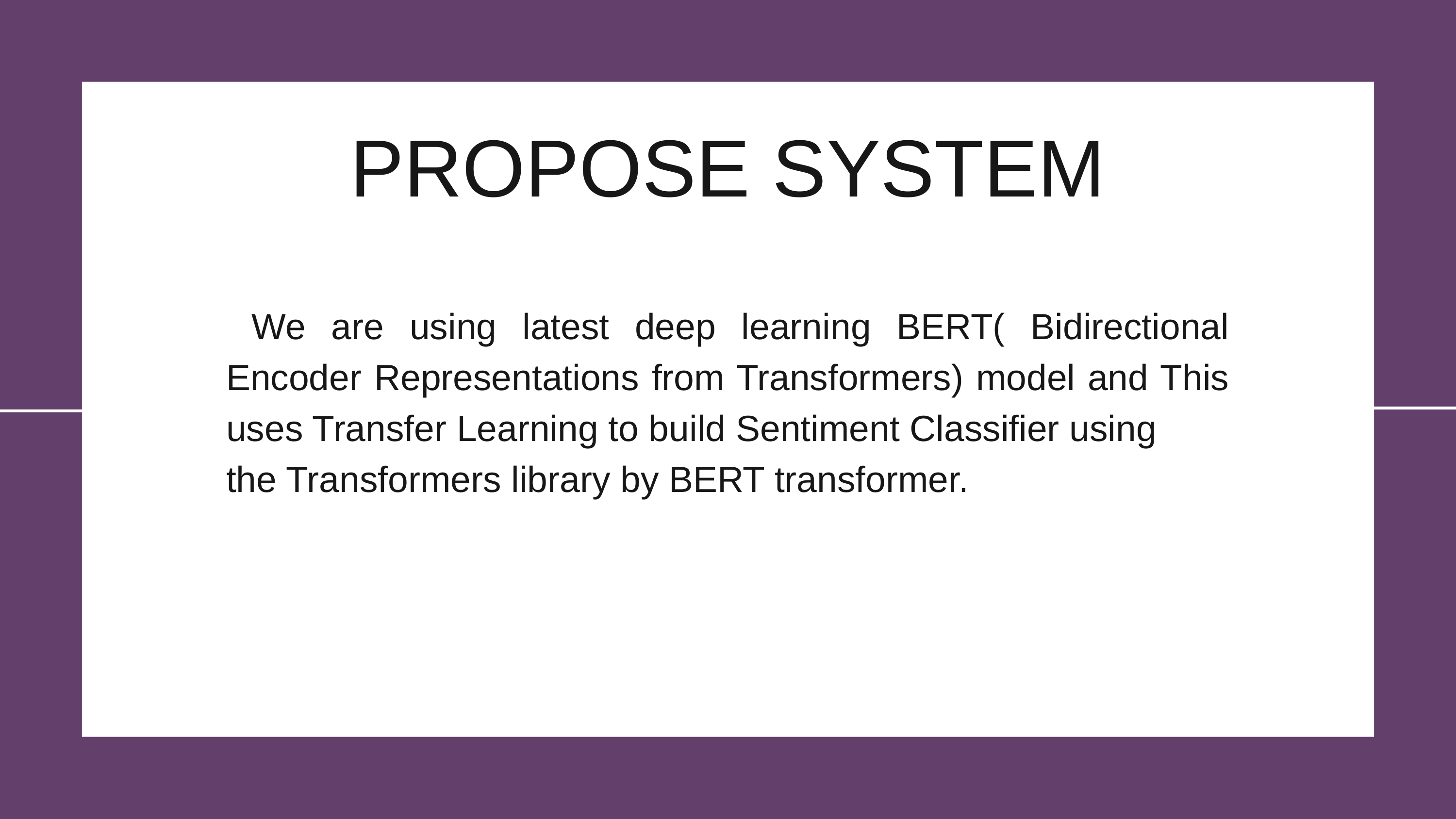

PROPOSE SYSTEM
 We are using latest deep learning BERT( Bidirectional Encoder Representations from Transformers) model and This uses Transfer Learning to build Sentiment Classifier using
the Transformers library by BERT transformer.